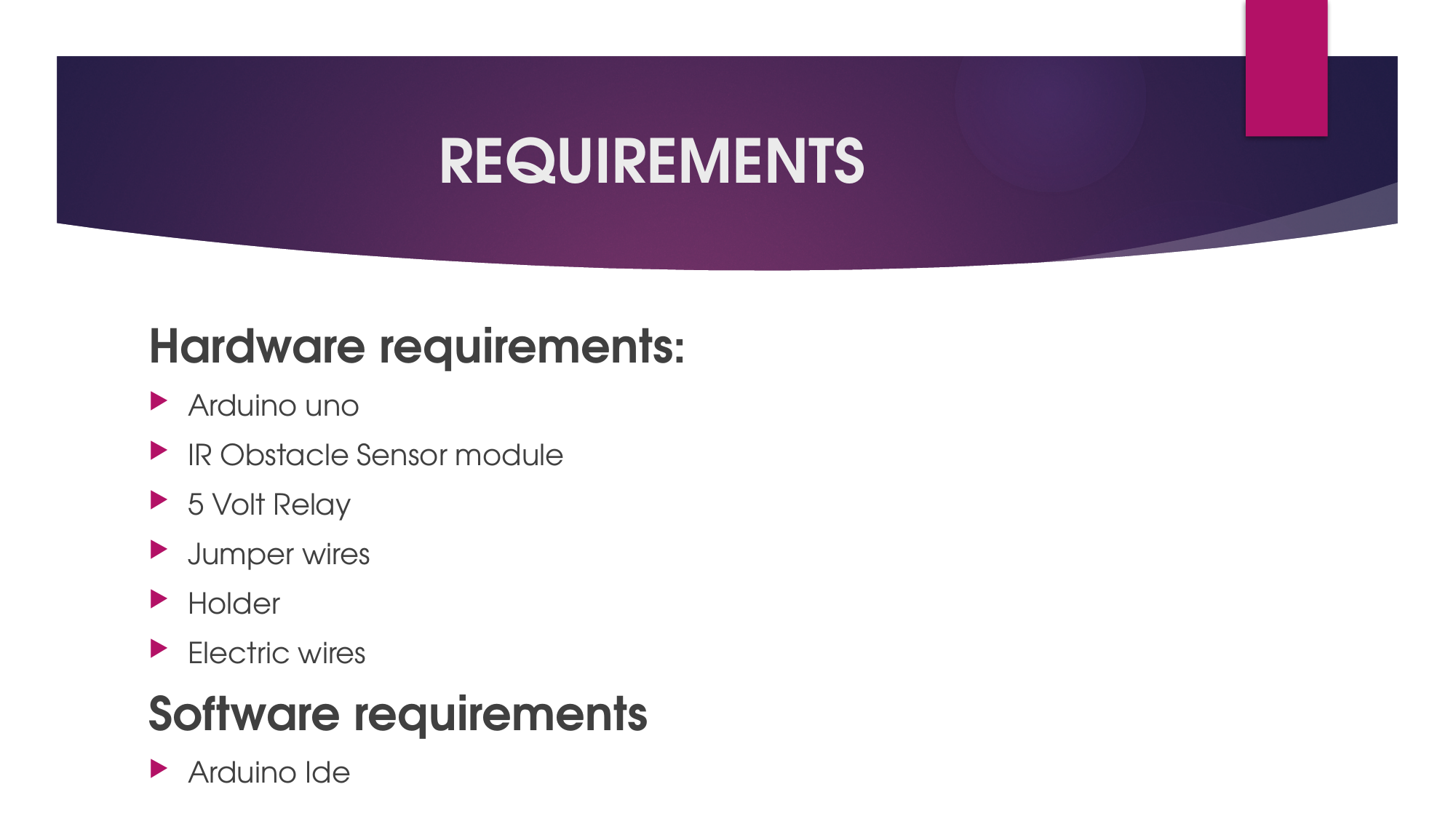

# REQUIREMENTS
Hardware requirements:
Arduino uno
IR Obstacle Sensor module
5 Volt Relay
Jumper wires
Holder
Electric wires
Software requirements
Arduino Ide